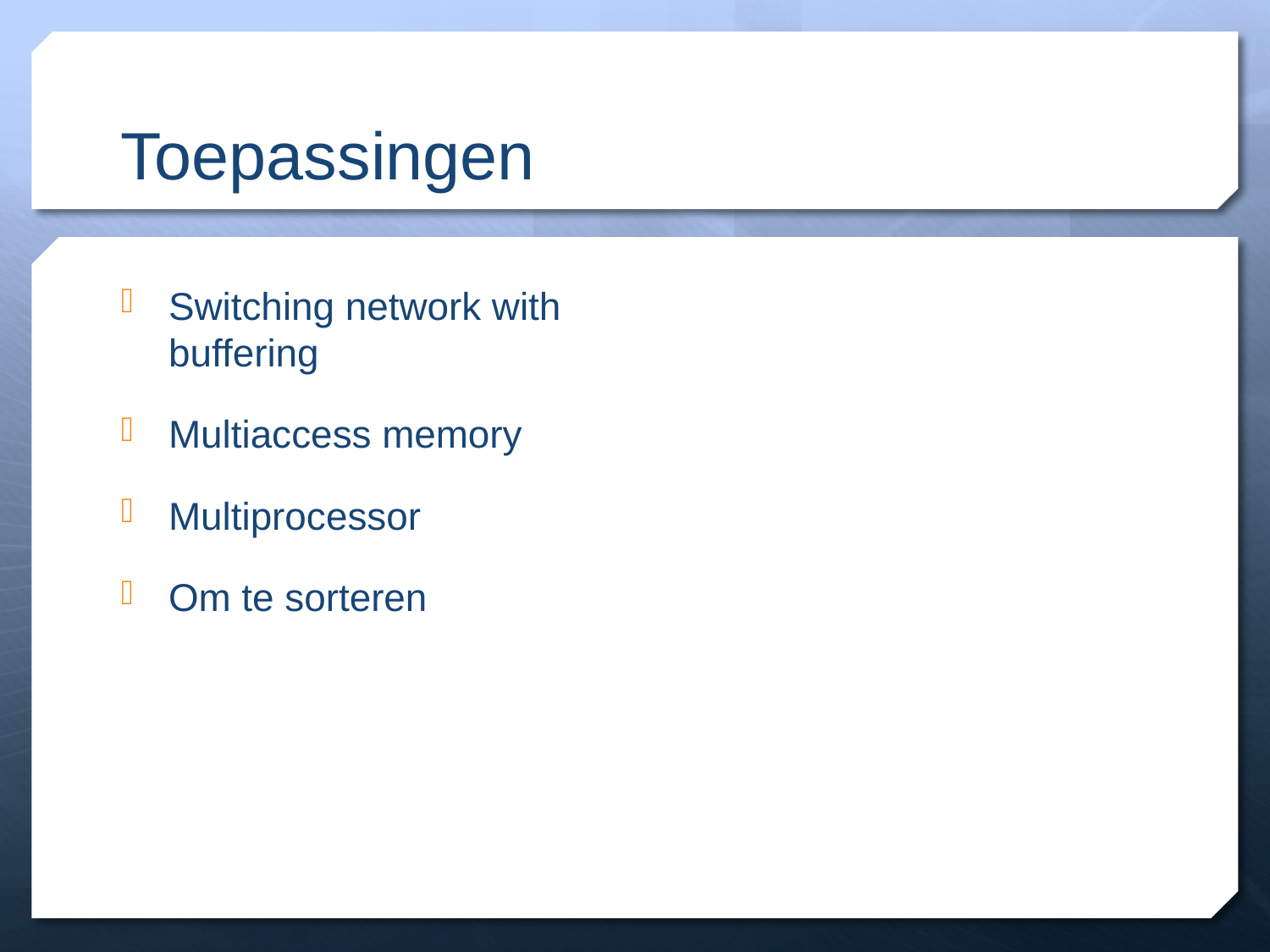

# Toepassingen
Switching network with buffering
Multiaccess memory
Multiprocessor
Om te sorteren